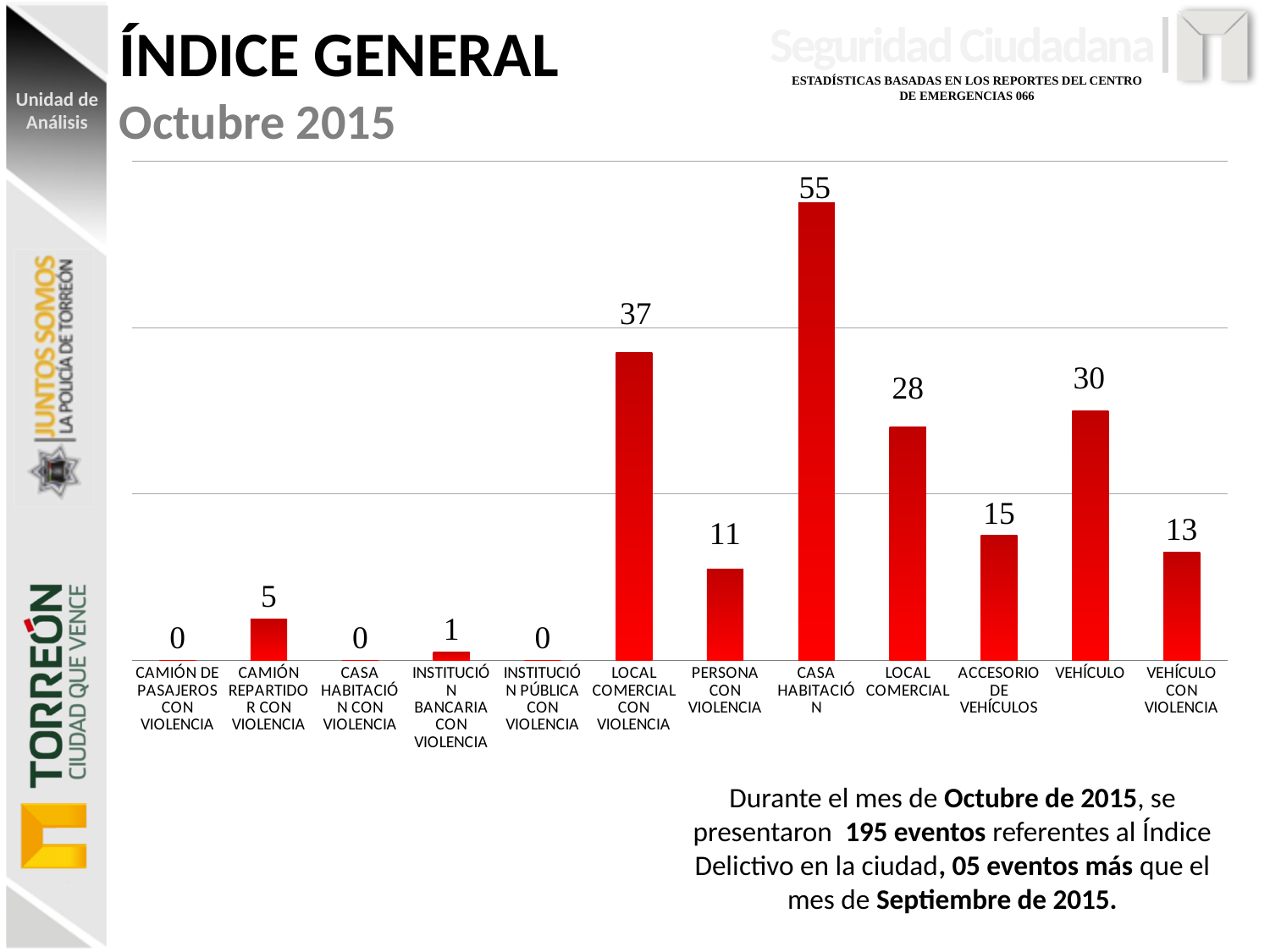

ÍNDICE GENERAL
Octubre 2015

### Chart

| Category |  |
|---|---|
| CAMIÓN DE PASAJEROS CON VIOLENCIA | 0.0 |
| CAMIÓN REPARTIDOR CON VIOLENCIA | 5.0 |
| CASA HABITACIÓN CON VIOLENCIA | 0.0 |
| INSTITUCIÓN BANCARIA CON VIOLENCIA | 1.0 |
| INSTITUCIÓN PÚBLICA CON VIOLENCIA | 0.0 |
| LOCAL COMERCIAL CON VIOLENCIA | 37.0 |
| PERSONA CON VIOLENCIA | 11.0 |
| CASA HABITACIÓN | 55.0 |
| LOCAL COMERCIAL | 28.0 |
| ACCESORIO DE VEHÍCULOS | 15.0 |
| VEHÍCULO | 30.0 |
| VEHÍCULO CON VIOLENCIA | 13.0 |
Durante el mes de Octubre de 2015, se presentaron  195 eventos referentes al Índice Delictivo en la ciudad, 05 eventos más que el mes de Septiembre de 2015.